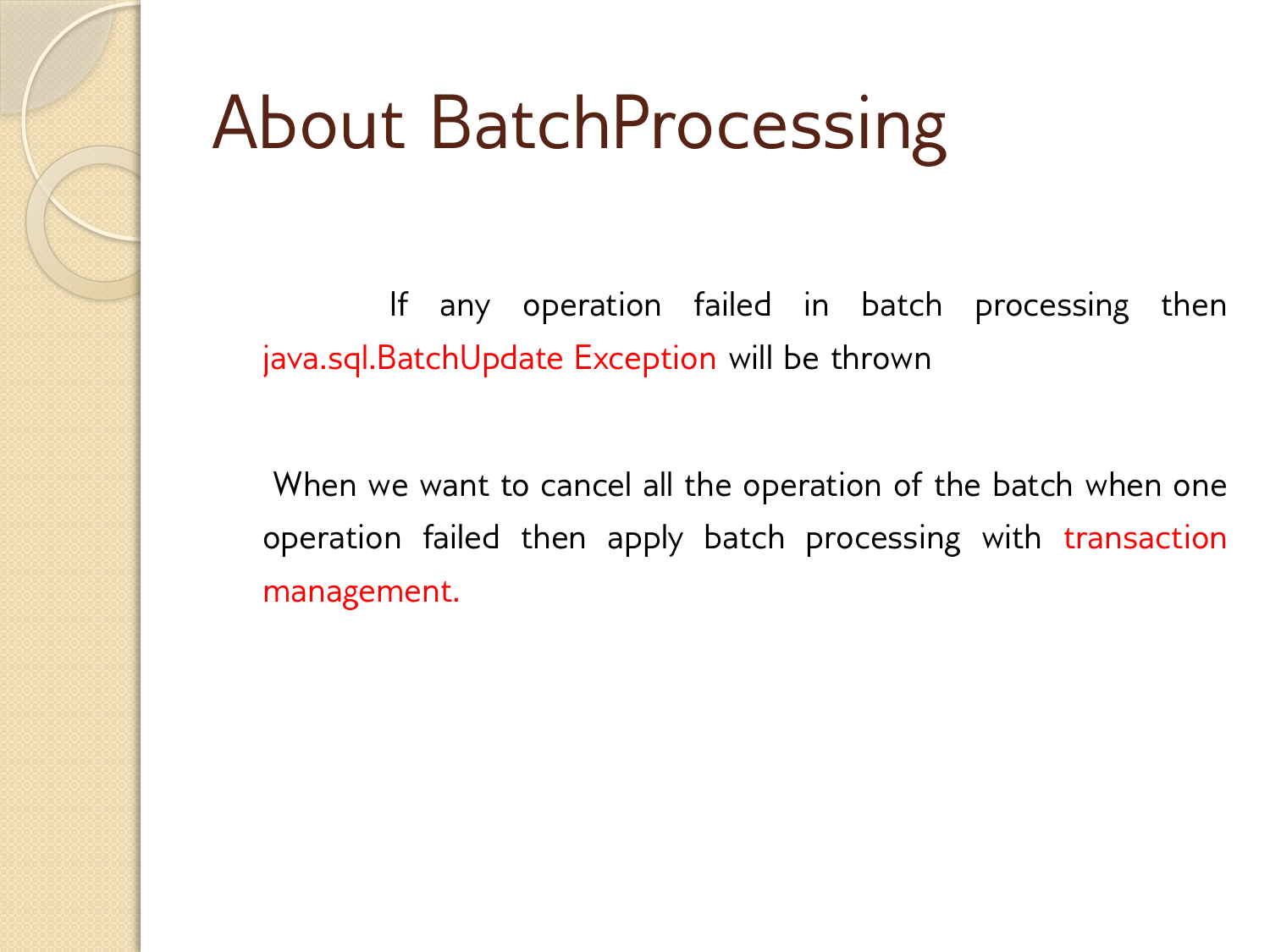

# About BatchProcessing

		If any operation failed in batch processing then java.sql.BatchUpdate Exception will be thrown

	 When we want to cancel all the operation of the batch when one operation failed then apply batch processing with transaction management.